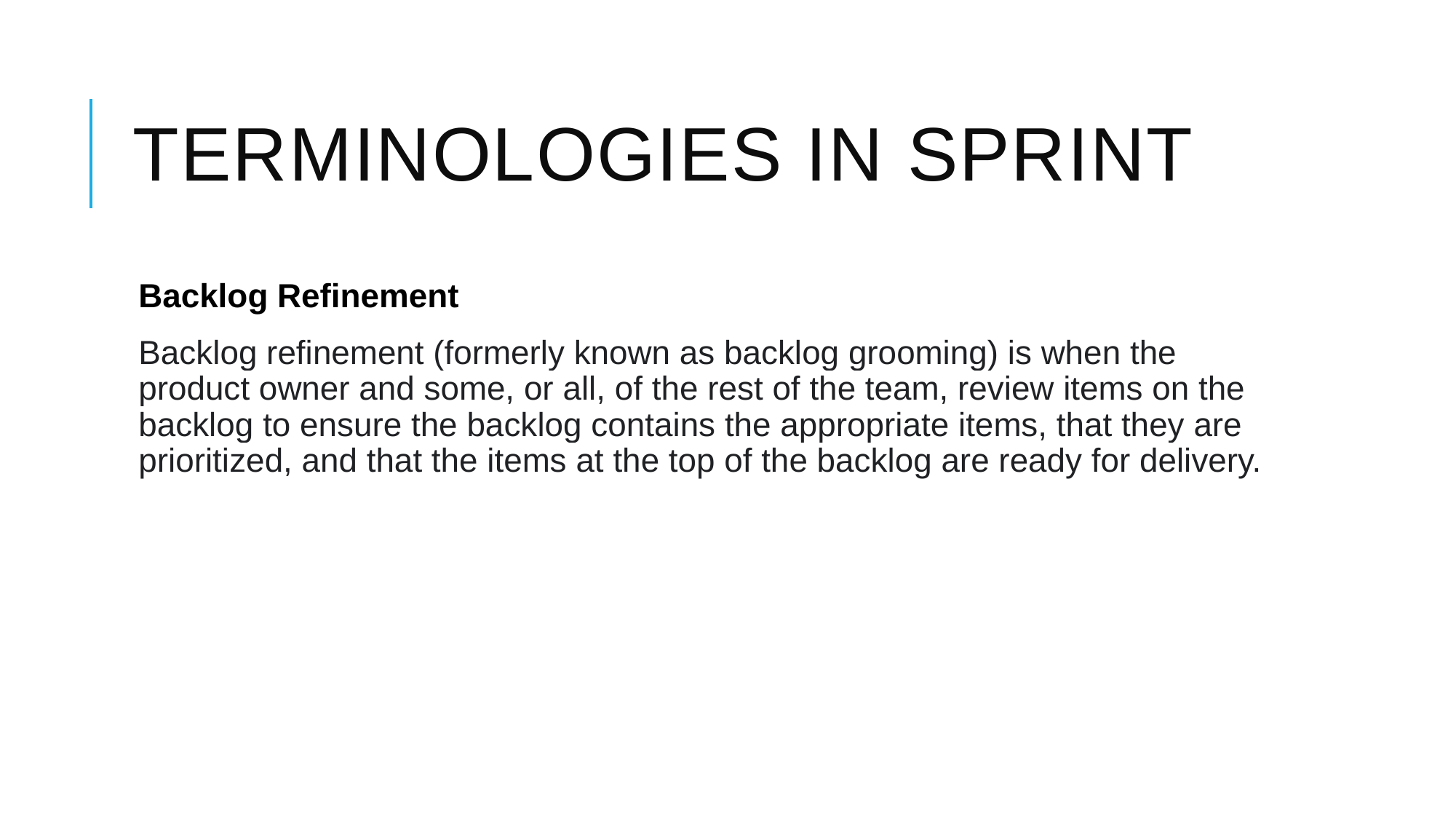

# Terminologies in sprint
Backlog Refinement
Backlog refinement (formerly known as backlog grooming) is when the product owner and some, or all, of the rest of the team, review items on the backlog to ensure the backlog contains the appropriate items, that they are prioritized, and that the items at the top of the backlog are ready for delivery.